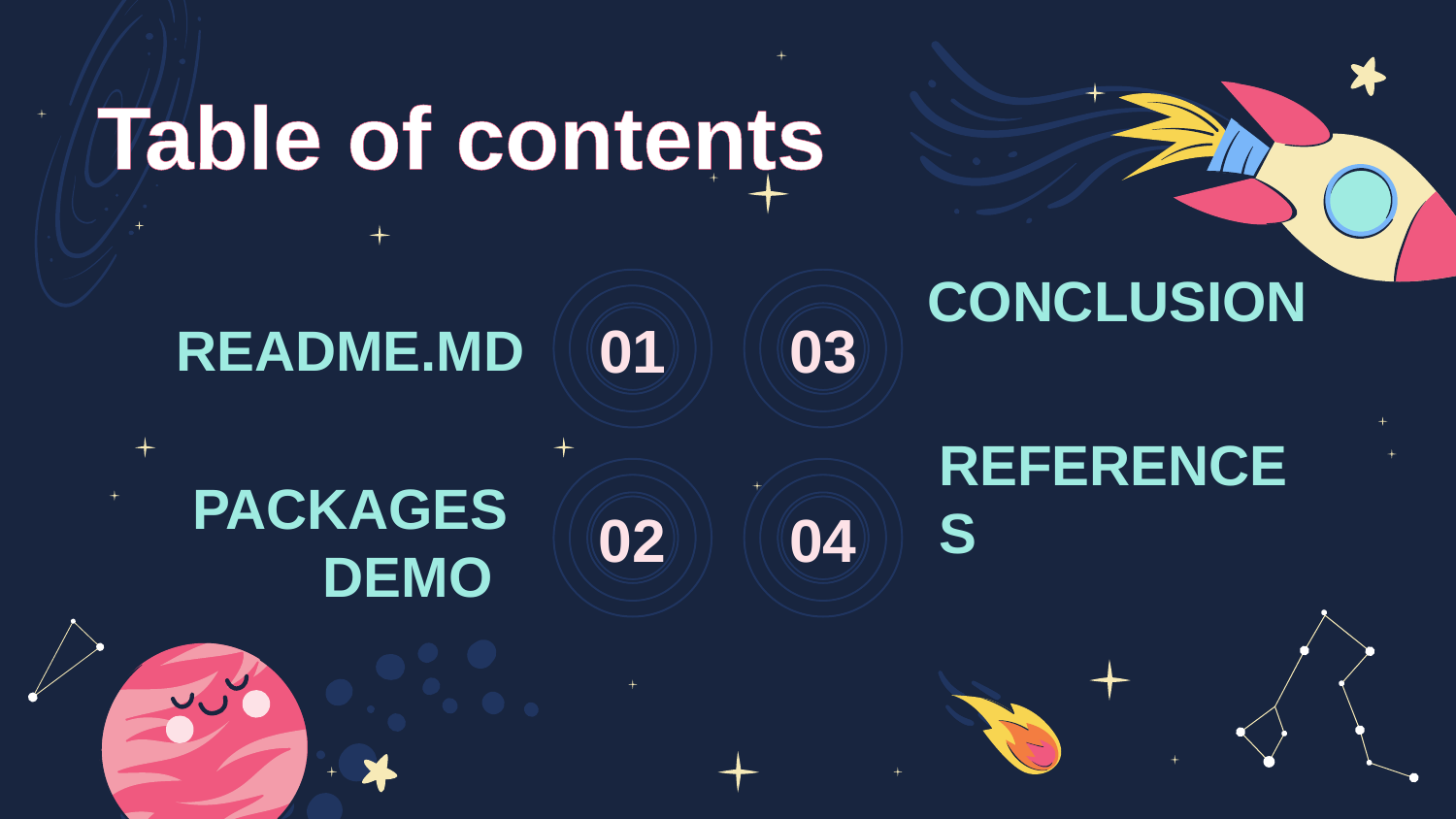

Table of contents

01
03
CONCLUSION
# README.MD

04
02
REFERENCES
PACKAGES
DEMO